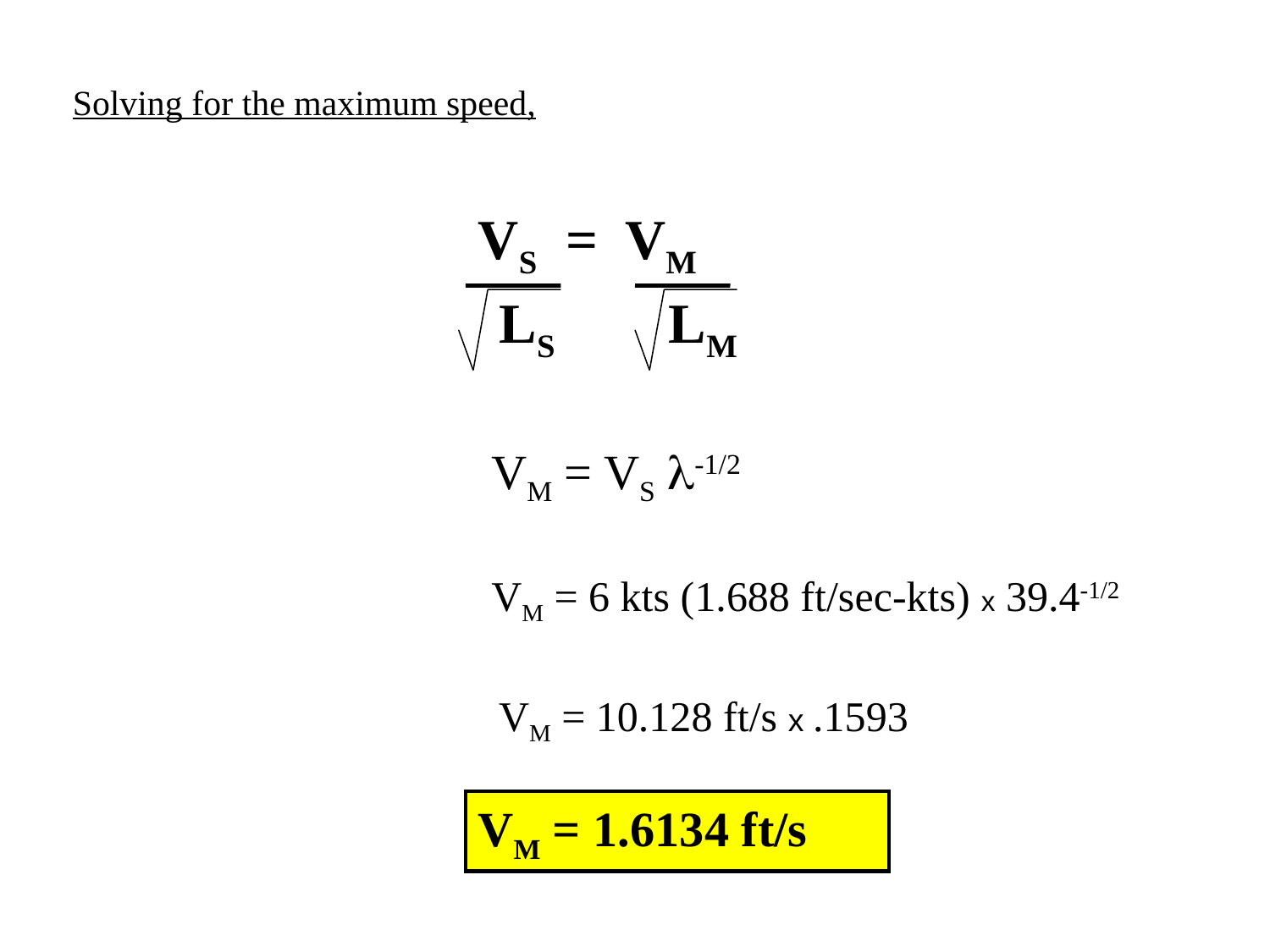

Solving for the maximum speed,

 VS  =  VM
  LS        LM

VM = VS λ-1/2
VM = 6 kts (1.688 ft/sec-kts) x 39.4-1/2
VM = 10.128 ft/s x .1593
VM = 1.6134 ft/s